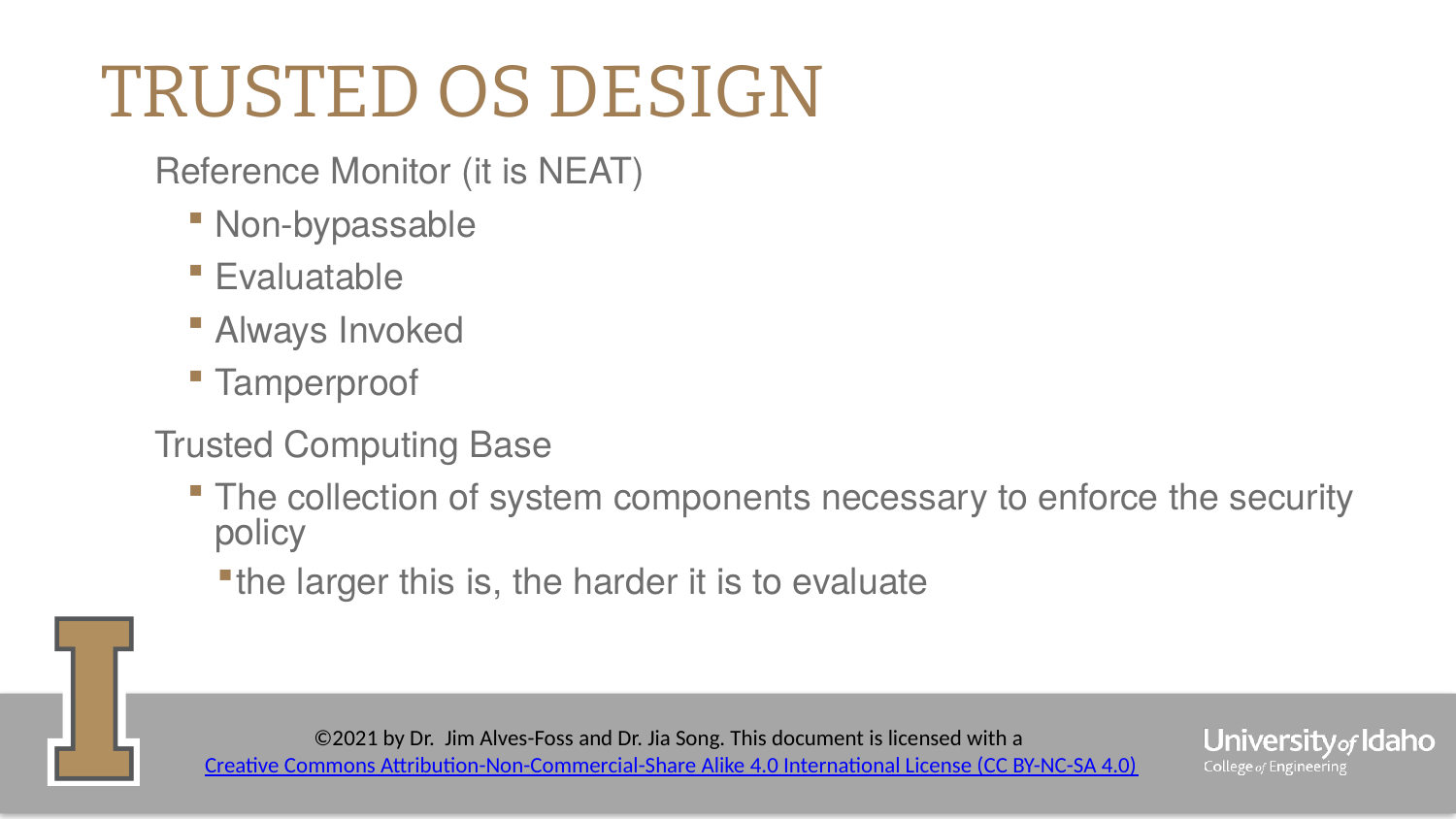

# Trusted OS Design
Reference Monitor (it is NEAT)
Non-bypassable
Evaluatable
Always Invoked
Tamperproof
Trusted Computing Base
The collection of system components necessary to enforce the security policy
the larger this is, the harder it is to evaluate

12
Copyright © 2005 Jim Alves-Foss, All rights reserved